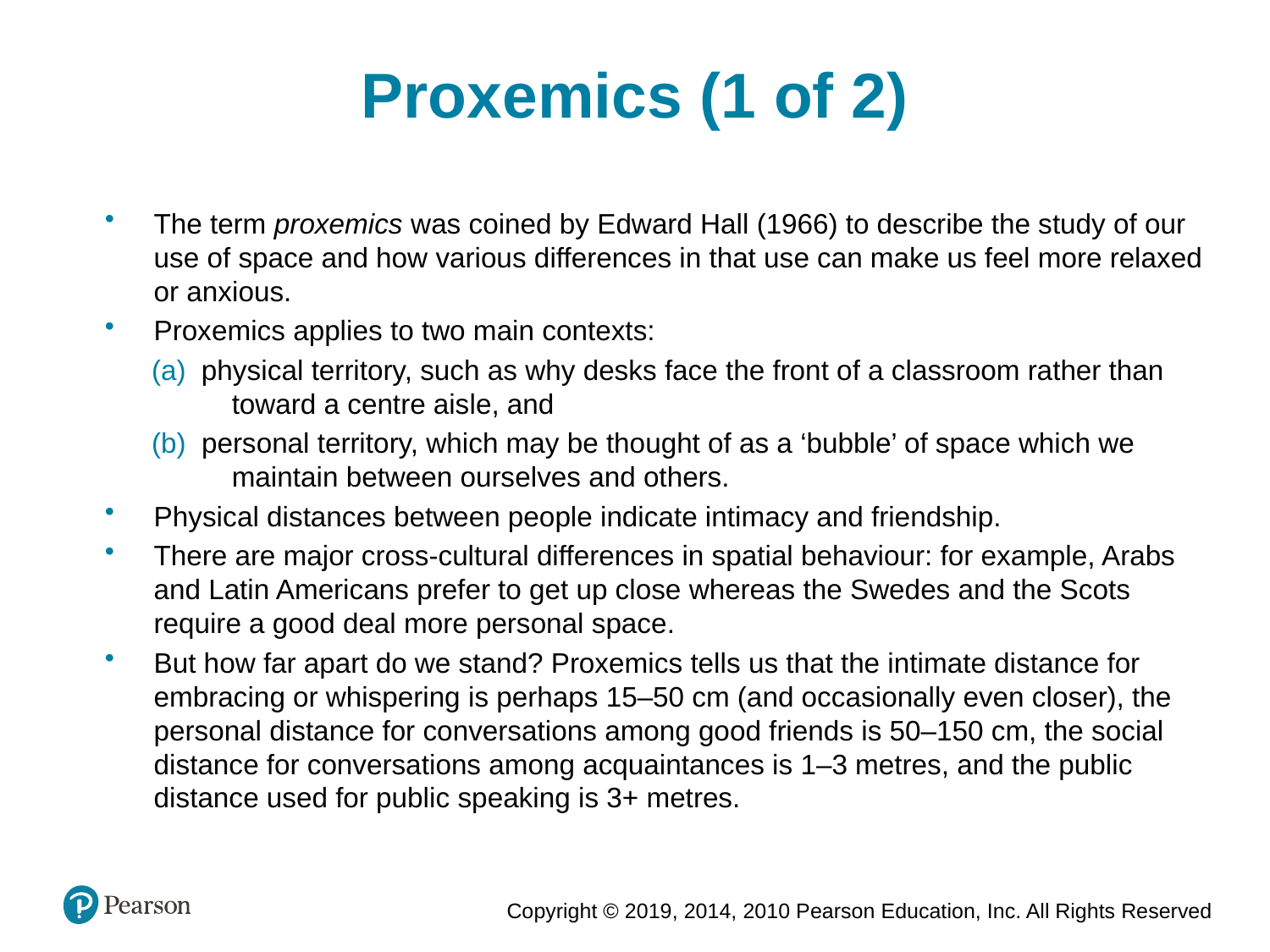

Proxemics (1 of 2)
The term proxemics was coined by Edward Hall (1966) to describe the study of our use of space and how various differences in that use can make us feel more relaxed or anxious.
Proxemics applies to two main contexts:
      (a)  physical territory, such as why desks face the front of a classroom rather than     	toward a centre aisle, and
      (b)  personal territory, which may be thought of as a ‘bubble’ of space which we 	maintain between ourselves and others.
Physical distances between people indicate intimacy and friendship.
There are major cross-cultural differences in spatial behaviour: for example, Arabs and Latin Americans prefer to get up close whereas the Swedes and the Scots require a good deal more personal space.
But how far apart do we stand? Proxemics tells us that the intimate distance for embracing or whispering is perhaps 15–50 cm (and occasionally even closer), the personal distance for conversations among good friends is 50–150 cm, the social distance for conversations among acquaintances is 1–3 metres, and the public distance used for public speaking is 3+ metres.